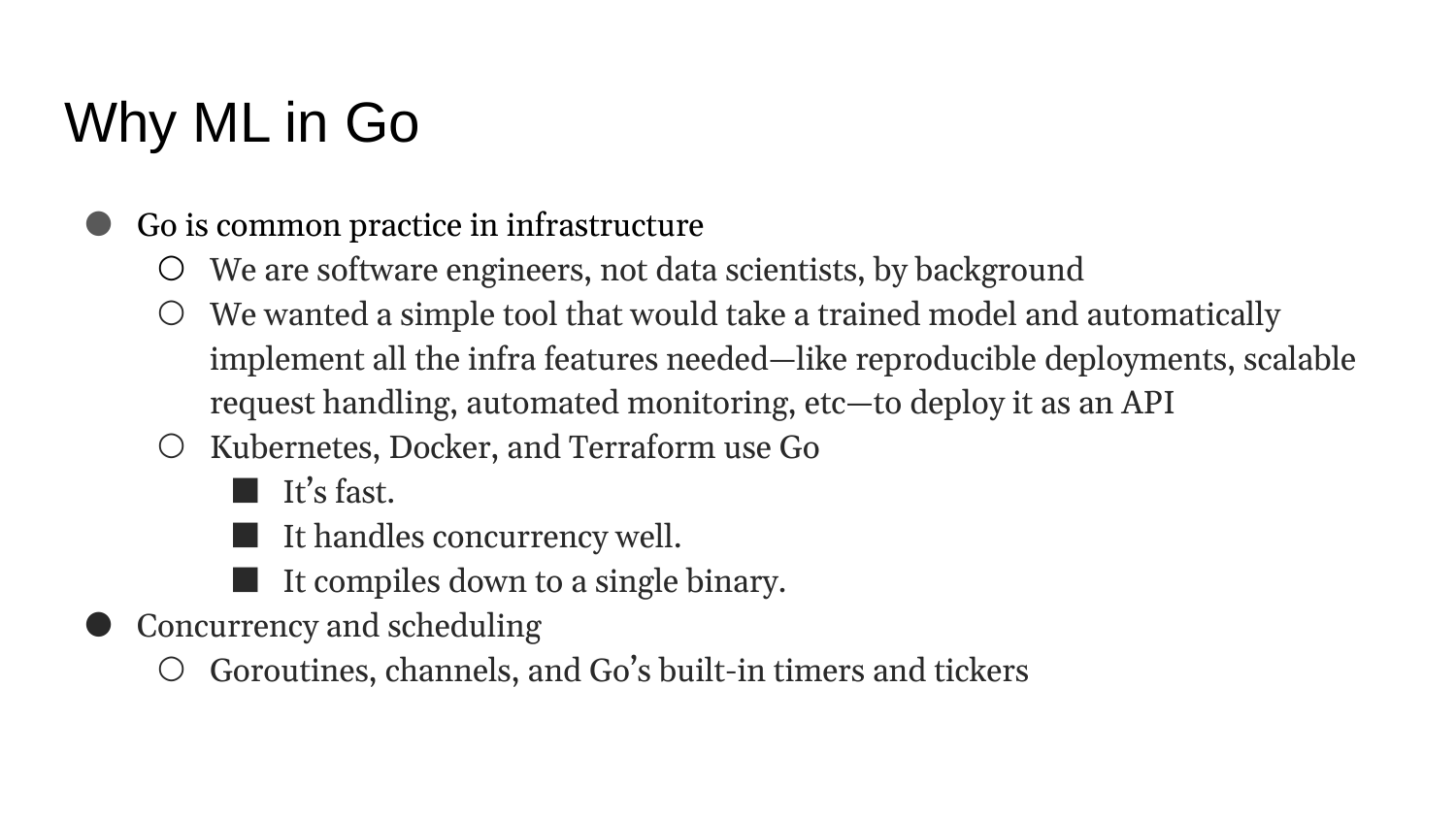

# Why ML in Go
Go is common practice in infrastructure
We are software engineers, not data scientists, by background
We wanted a simple tool that would take a trained model and automatically implement all the infra features needed—like reproducible deployments, scalable request handling, automated monitoring, etc—to deploy it as an API
Kubernetes, Docker, and Terraform use Go
It’s fast.
It handles concurrency well.
It compiles down to a single binary.
Concurrency and scheduling
Goroutines, channels, and Go’s built-in timers and tickers